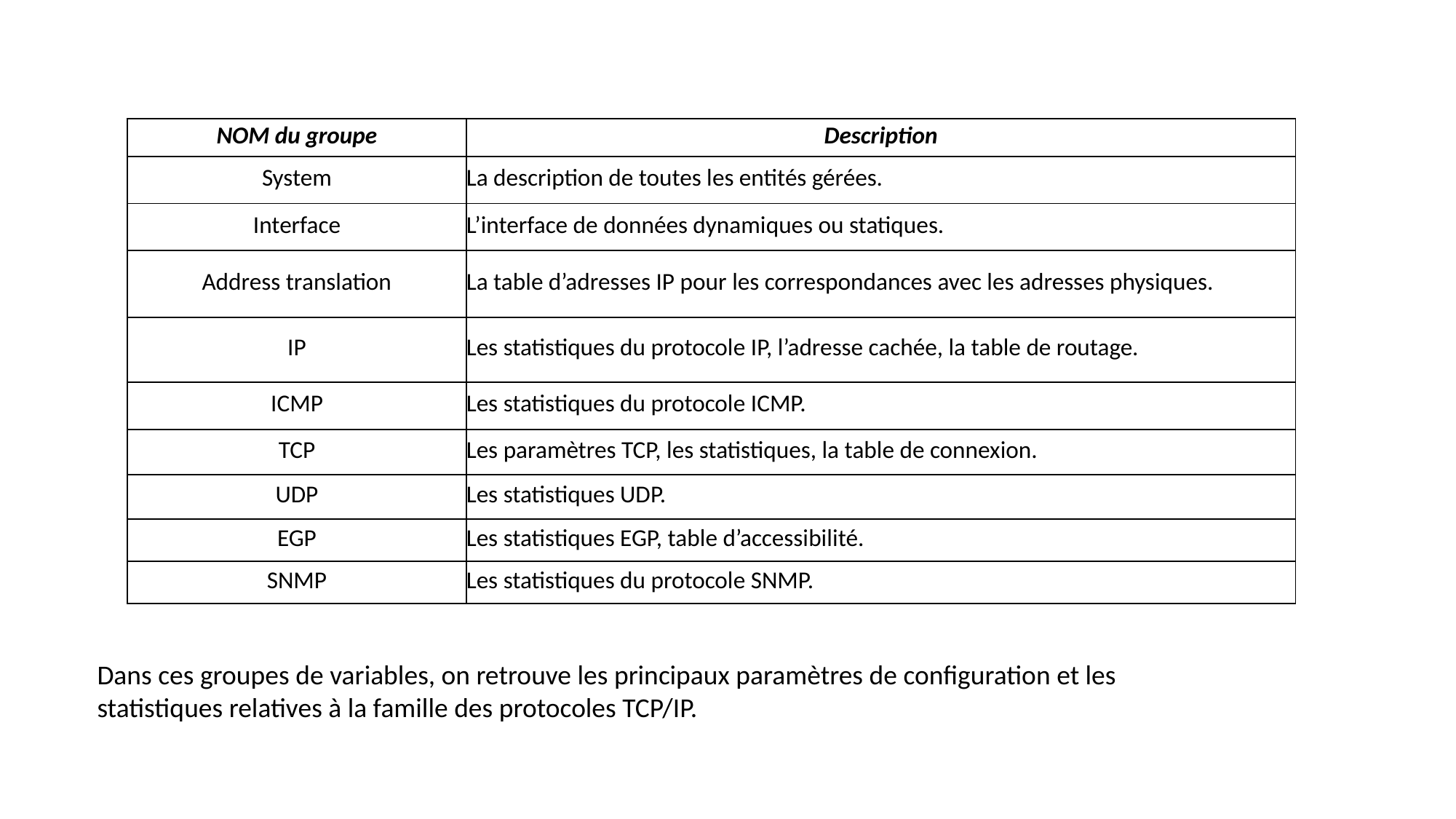

| NOM du groupe | Description |
| --- | --- |
| System | La description de toutes les entités gérées. |
| Interface | L’interface de données dynamiques ou statiques. |
| Address translation | La table d’adresses IP pour les correspondances avec les adresses physiques. |
| IP | Les statistiques du protocole IP, l’adresse cachée, la table de routage. |
| ICMP | Les statistiques du protocole ICMP. |
| TCP | Les paramètres TCP, les statistiques, la table de connexion. |
| UDP | Les statistiques UDP. |
| EGP | Les statistiques EGP, table d’accessibilité. |
| SNMP | Les statistiques du protocole SNMP. |

Dans ces groupes de variables, on retrouve les principaux paramètres de configuration et les statistiques relatives à la famille des protocoles TCP/IP.